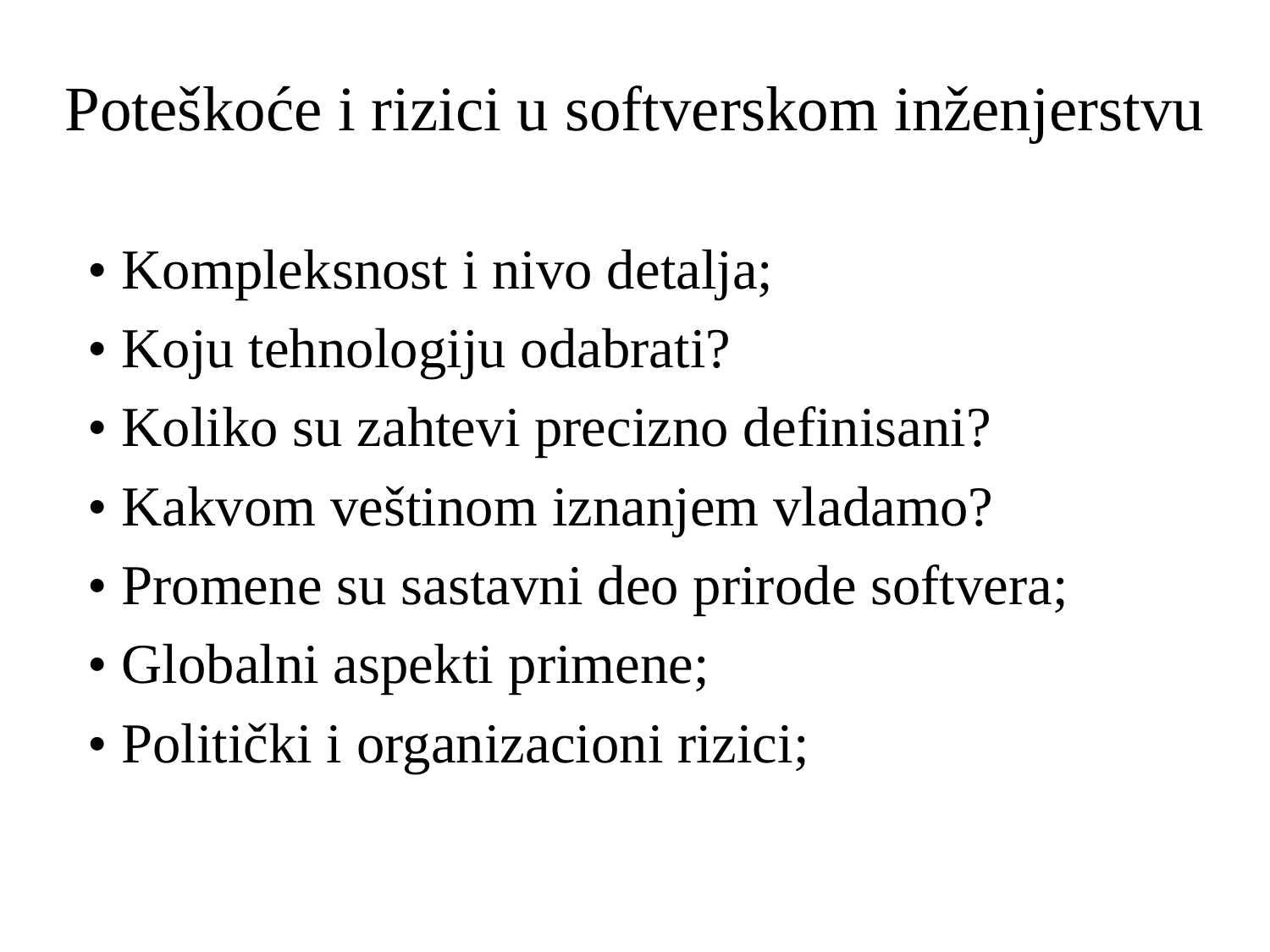

# Poteškoće i rizici u softverskom inženjerstvu
• Kompleksnost i nivo detalja;
• Koju tehnologiju odabrati?
• Koliko su zahtevi precizno definisani?
• Kakvom veštinom iznanjem vladamo?
• Promene su sastavni deo prirode softvera;
• Globalni aspekti primene;
• Politički i organizacioni rizici;